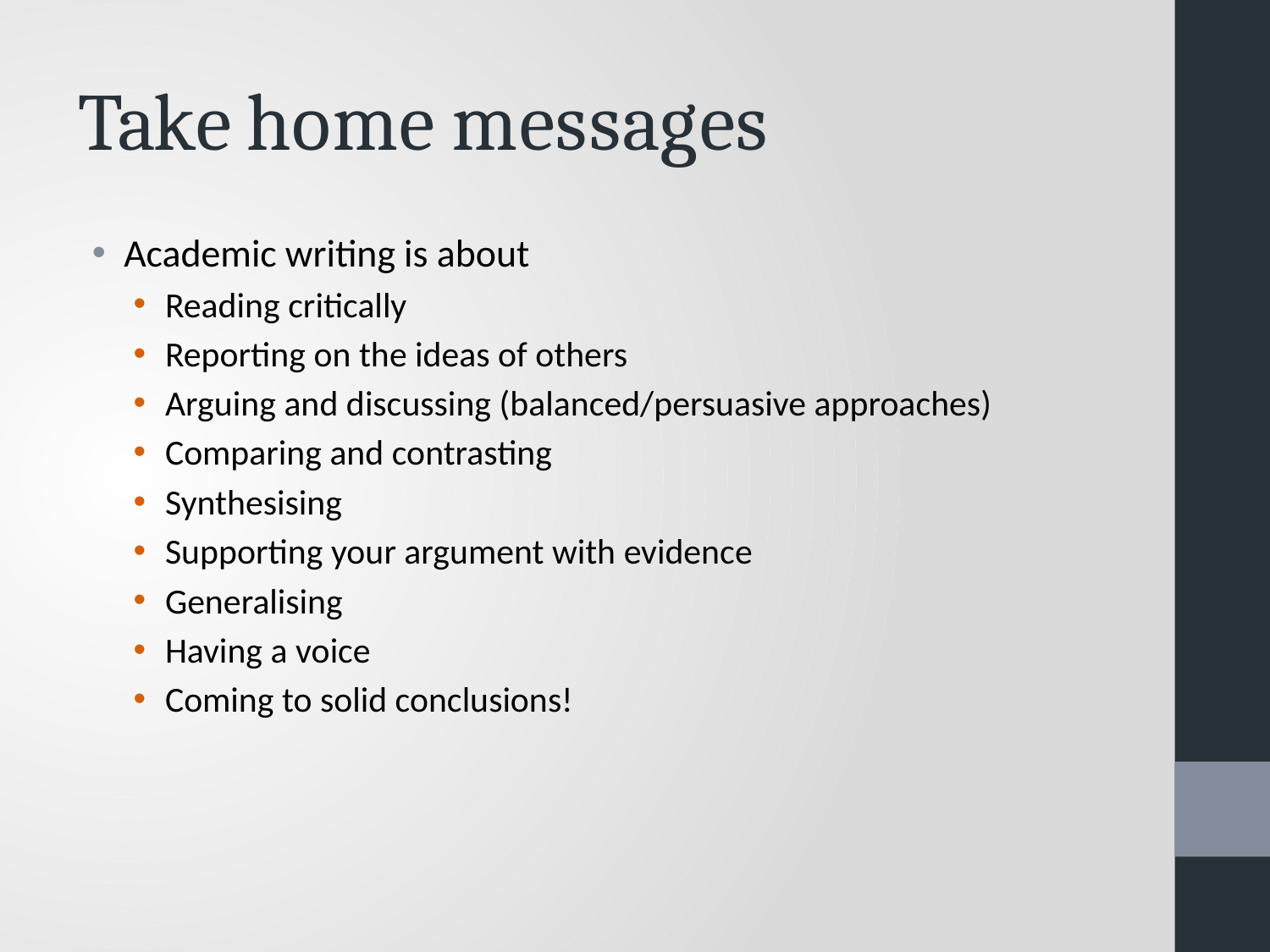

# Take home messages
Academic writing is about
Reading critically
Reporting on the ideas of others
Arguing and discussing (balanced/persuasive approaches)
Comparing and contrasting
Synthesising
Supporting your argument with evidence
Generalising
Having a voice
Coming to solid conclusions!